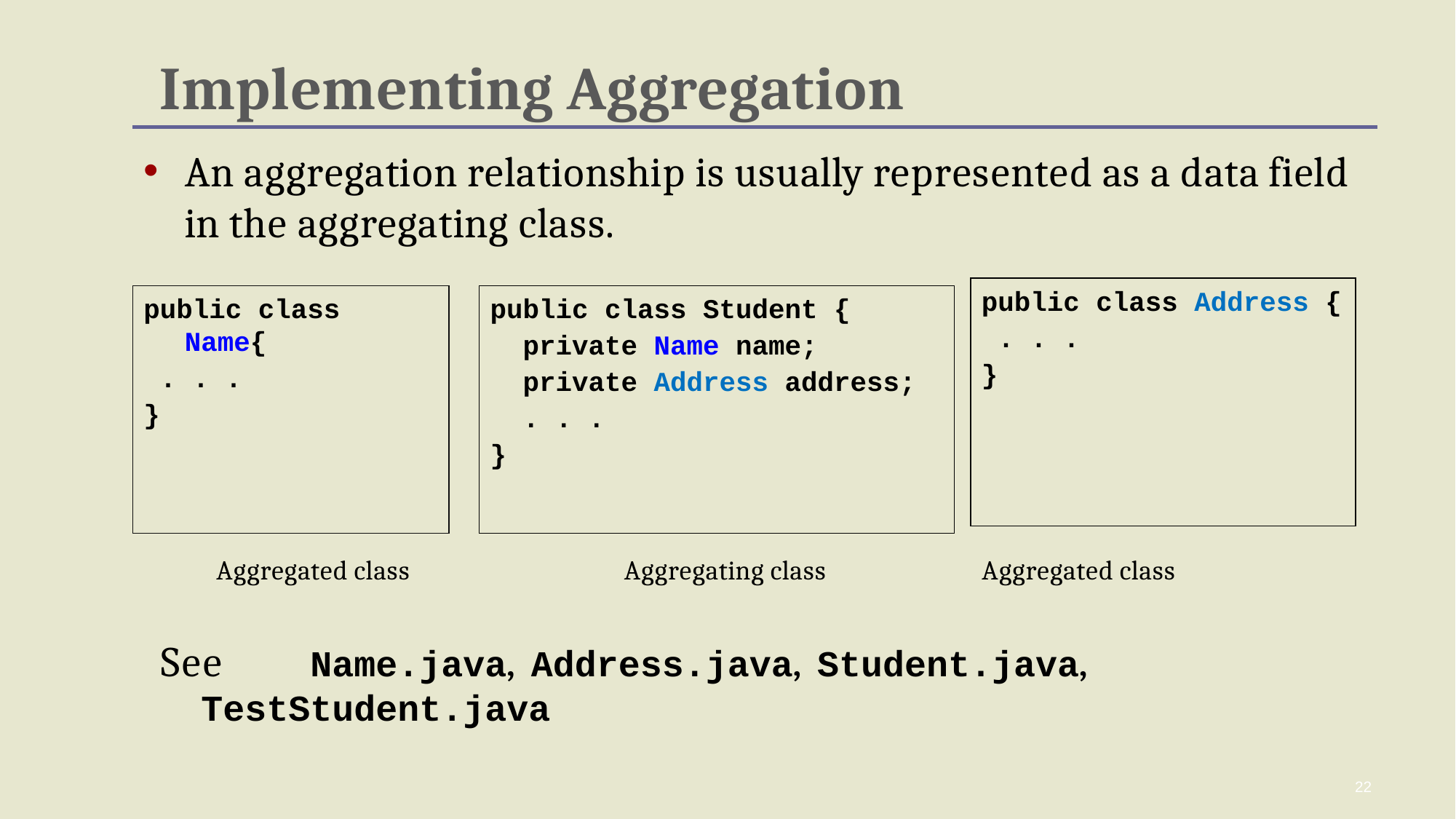

# Implementing Aggregation
An aggregation relationship is usually represented as a data field in the aggregating class.
public class Address {
 . . .
}
public class Name{
 . . .
}
public class Student {
  private Name name;
  private Address address;
  . . .
}
Aggregated class
Aggregating class
Aggregated class
See	Name.java,  Address.java,  Student.java, 	TestStudent.java

22